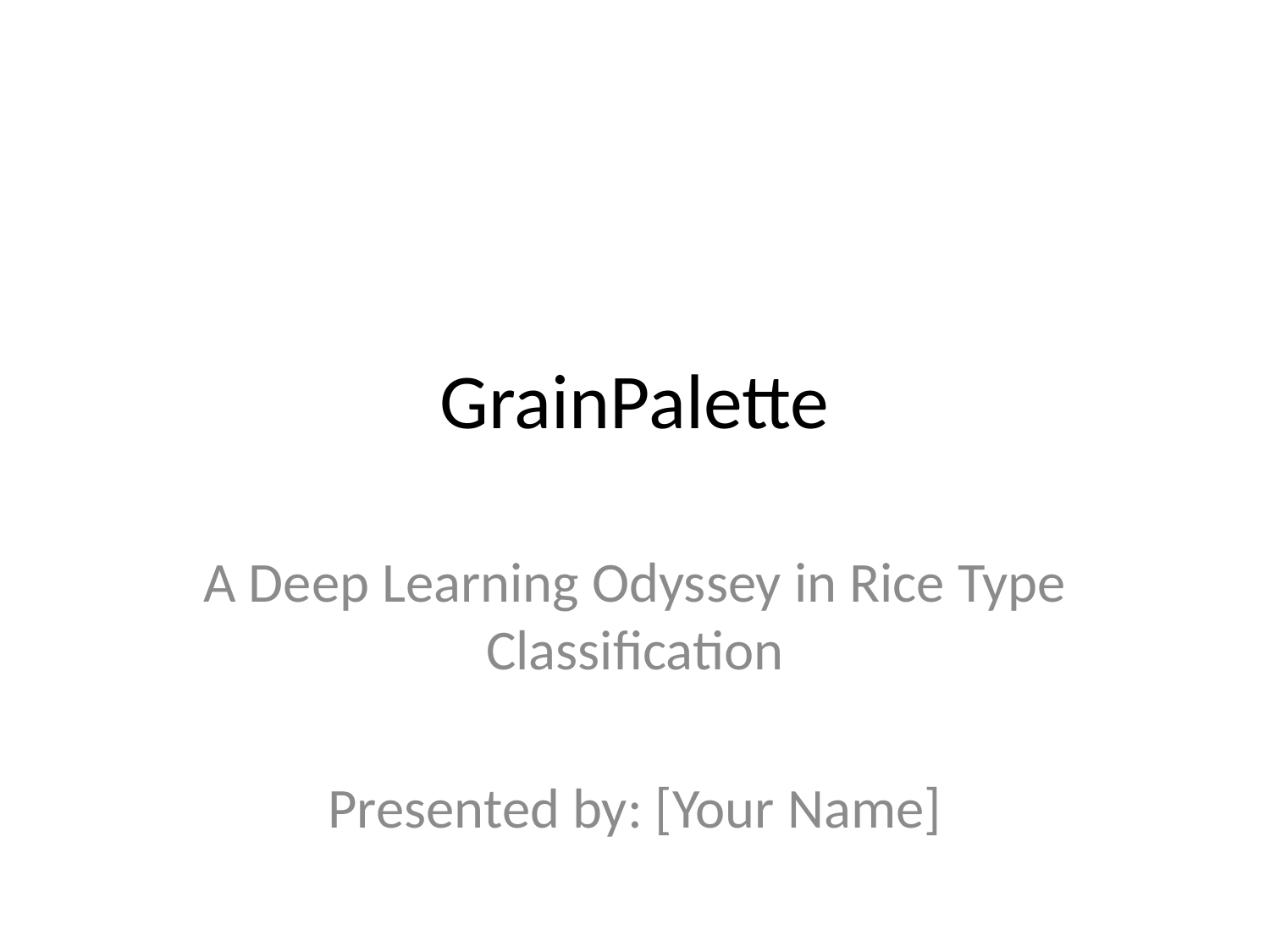

# GrainPalette
A Deep Learning Odyssey in Rice Type Classification

Presented by: [Your Name]